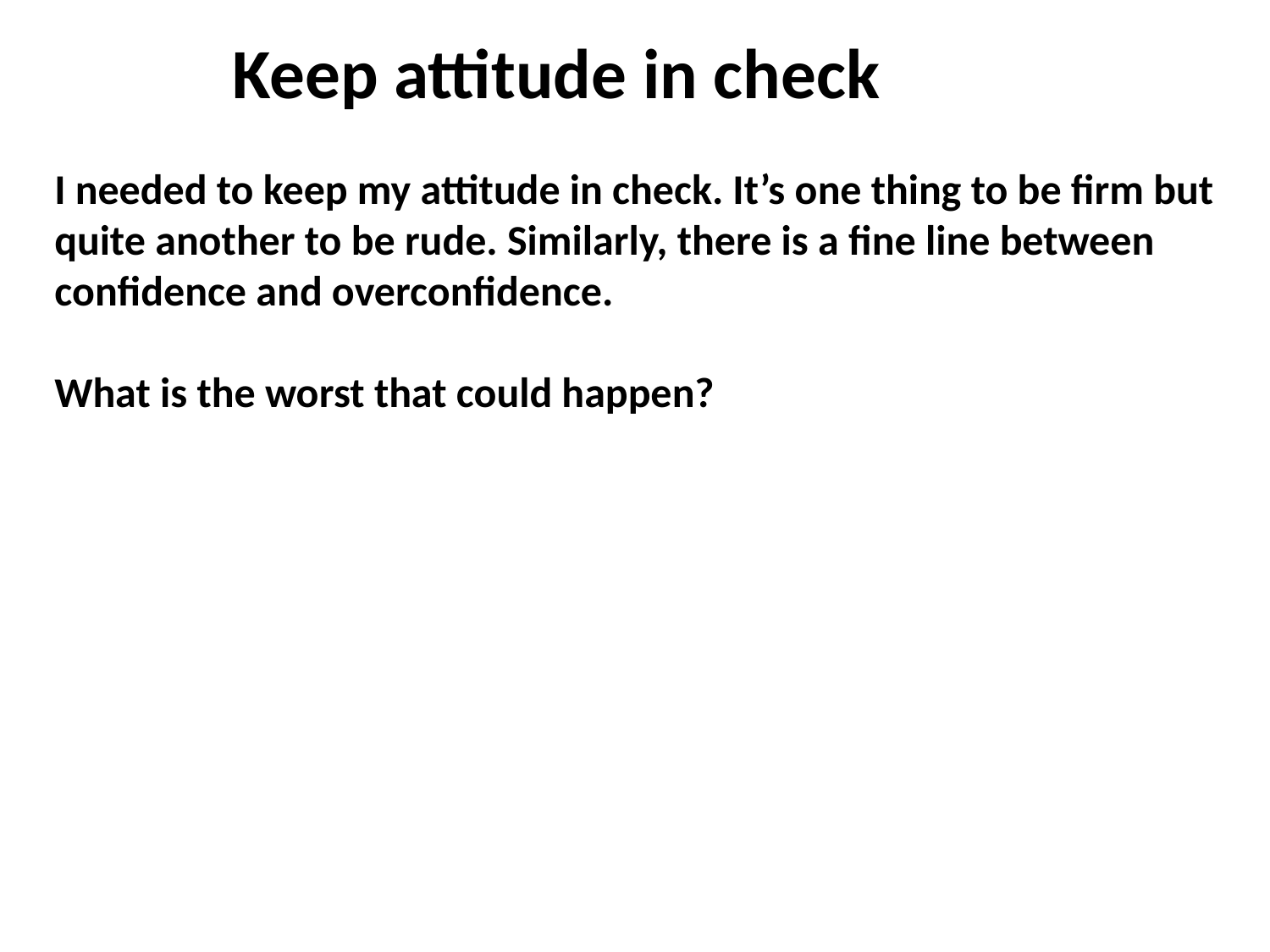

Keep attitude in check
I needed to keep my attitude in check. It’s one thing to be firm but
quite another to be rude. Similarly, there is a fine line between
confidence and overconfidence.

What is the worst that could happen?